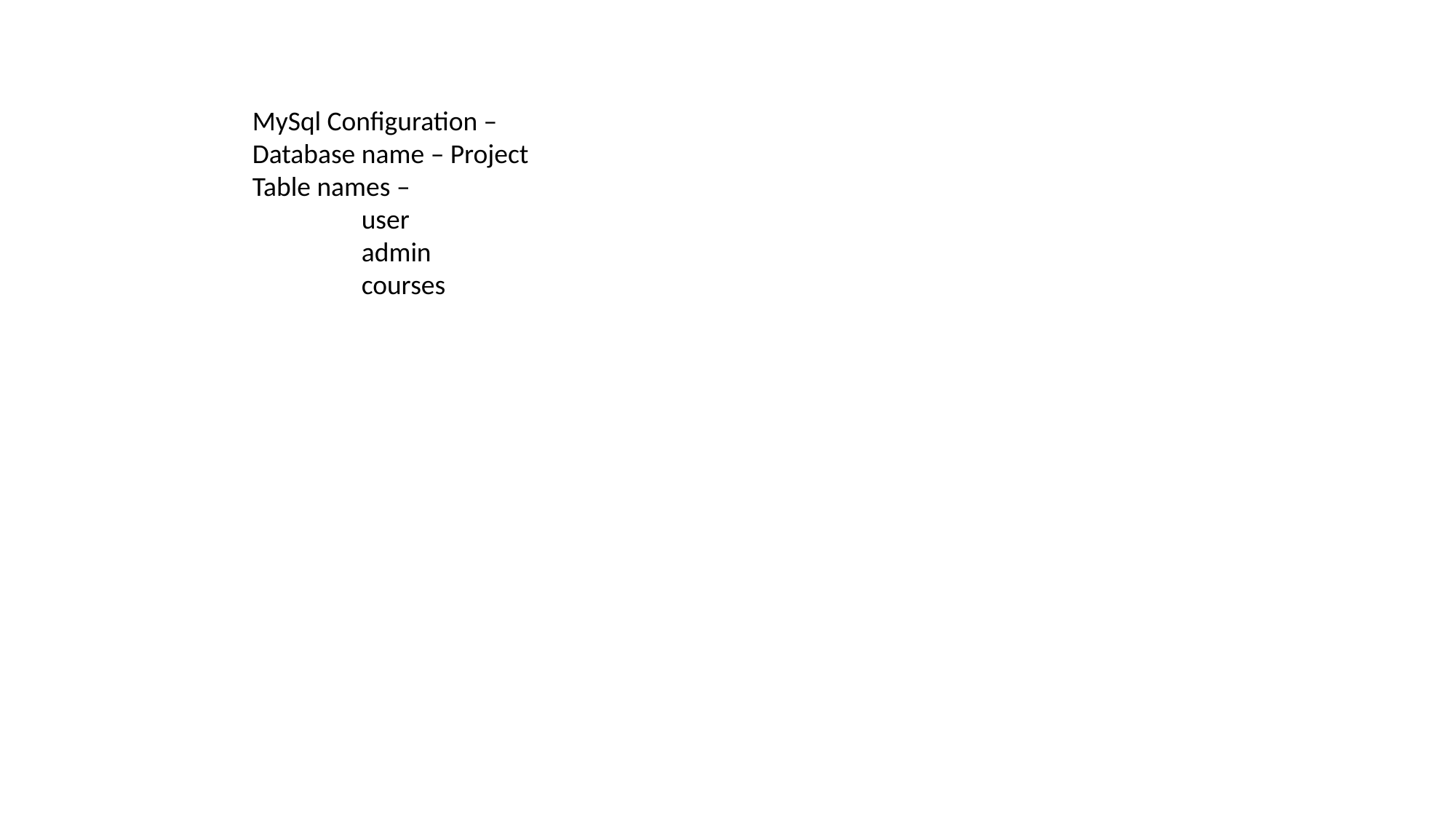

MySql Configuration –
Database name – Project
Table names –
	user
	admin
	courses